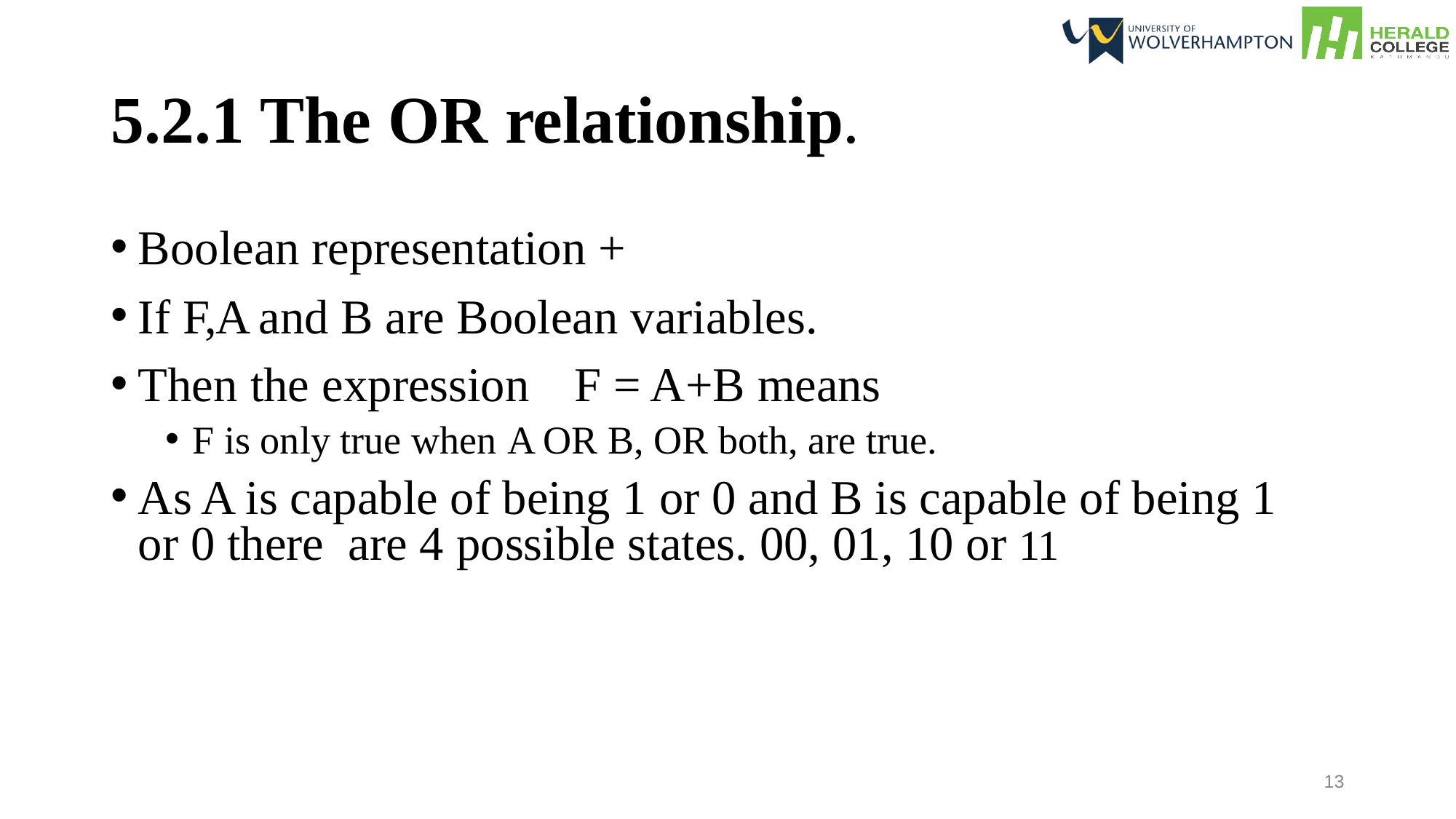

5.2.1 The OR relationship.
Boolean representation +
If F,A and B are Boolean variables.
Then the expression	F = A+B means
F is only true when A OR B, OR both, are true.
As A is capable of being 1 or 0 and B is capable of being 1 or 0 there  are 4 possible states. 00, 01, 10 or 11
13